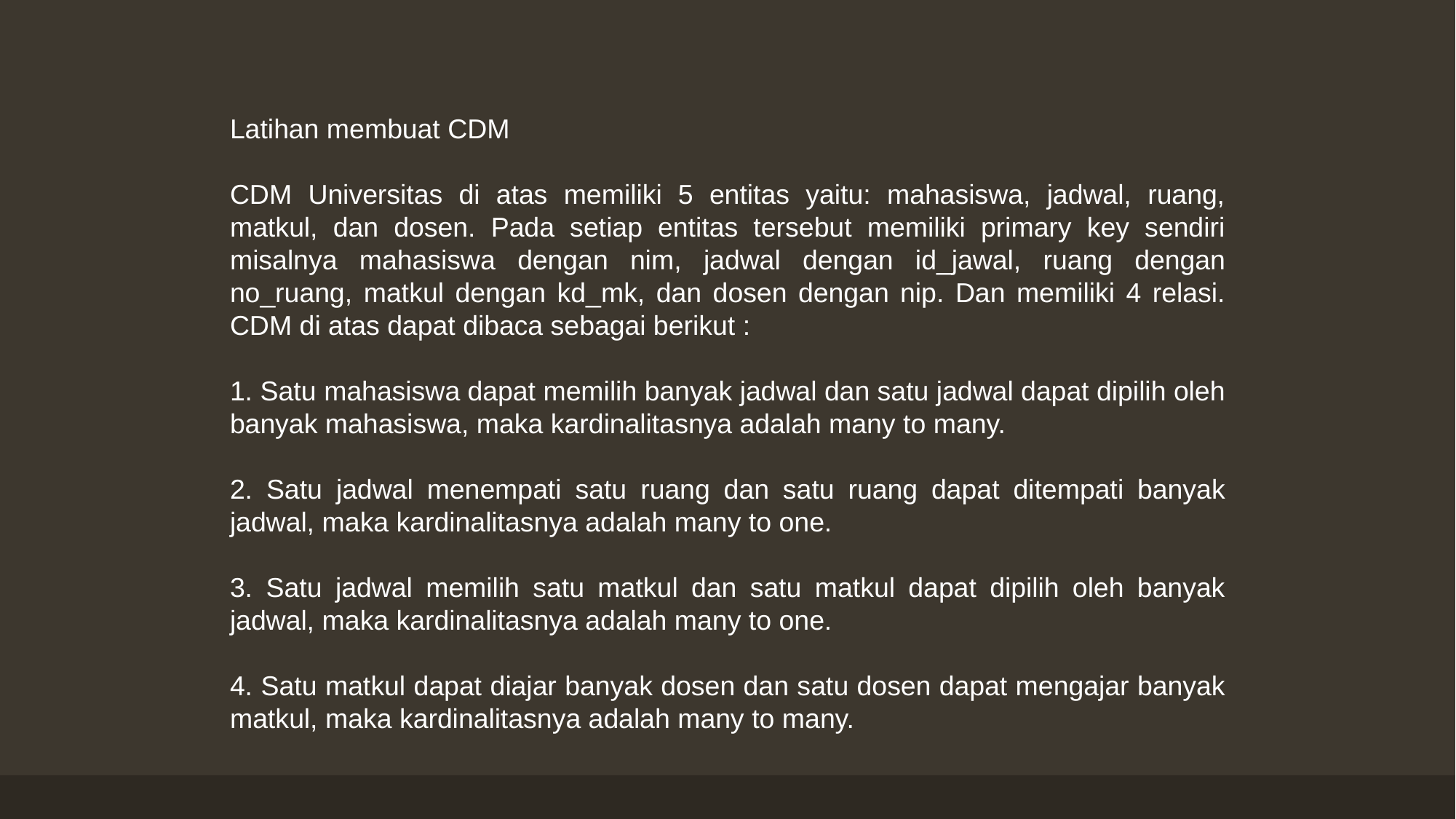

Latihan membuat CDM

CDM Universitas di atas memiliki 5 entitas yaitu: mahasiswa, jadwal, ruang, matkul, dan dosen. Pada setiap entitas tersebut memiliki primary key sendiri misalnya mahasiswa dengan nim, jadwal dengan id_jawal, ruang dengan no_ruang, matkul dengan kd_mk, dan dosen dengan nip. Dan memiliki 4 relasi. CDM di atas dapat dibaca sebagai berikut :

1. Satu mahasiswa dapat memilih banyak jadwal dan satu jadwal dapat dipilih oleh banyak mahasiswa, maka kardinalitasnya adalah many to many.
2. Satu jadwal menempati satu ruang dan satu ruang dapat ditempati banyak jadwal, maka kardinalitasnya adalah many to one.
3. Satu jadwal memilih satu matkul dan satu matkul dapat dipilih oleh banyak jadwal, maka kardinalitasnya adalah many to one.
4. Satu matkul dapat diajar banyak dosen dan satu dosen dapat mengajar banyak matkul, maka kardinalitasnya adalah many to many.